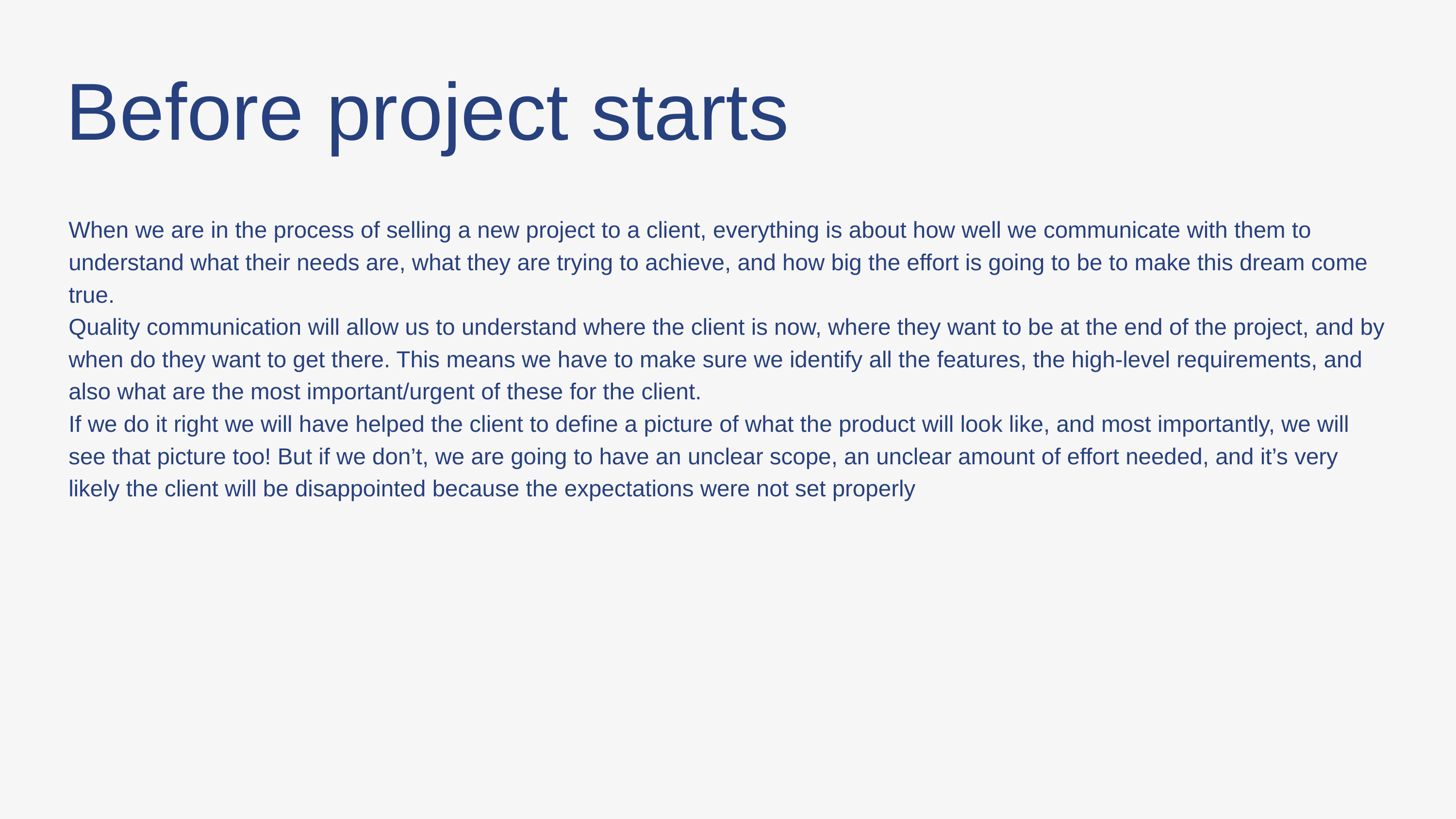

Before project starts
When we are in the process of selling a new project to a client, everything is about how well we communicate with them to understand what their needs are, what they are trying to achieve, and how big the effort is going to be to make this dream come true.
Quality communication will allow us to understand where the client is now, where they want to be at the end of the project, and by when do they want to get there. This means we have to make sure we identify all the features, the high-level requirements, and also what are the most important/urgent of these for the client.
If we do it right we will have helped the client to define a picture of what the product will look like, and most importantly, we will see that picture too! But if we don’t, we are going to have an unclear scope, an unclear amount of effort needed, and it’s very likely the client will be disappointed because the expectations were not set properly